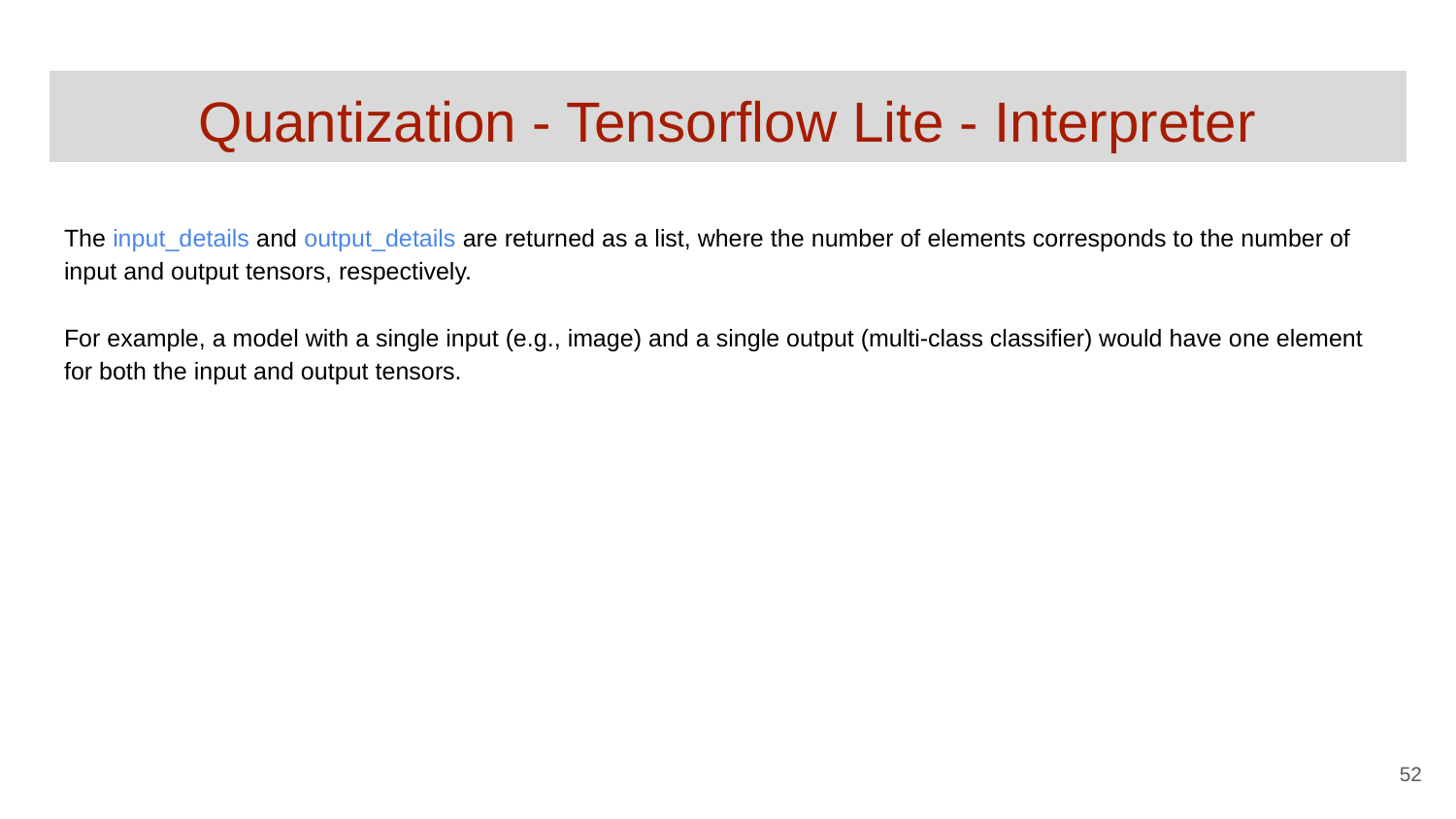

# Quantization - Tensorflow Lite - Interpreter
The input_details and output_details are returned as a list, where the number of elements corresponds to the number of input and output tensors, respectively.

For example, a model with a single input (e.g., image) and a single output (multi-class classifier) would have one element for both the input and output tensors.

52